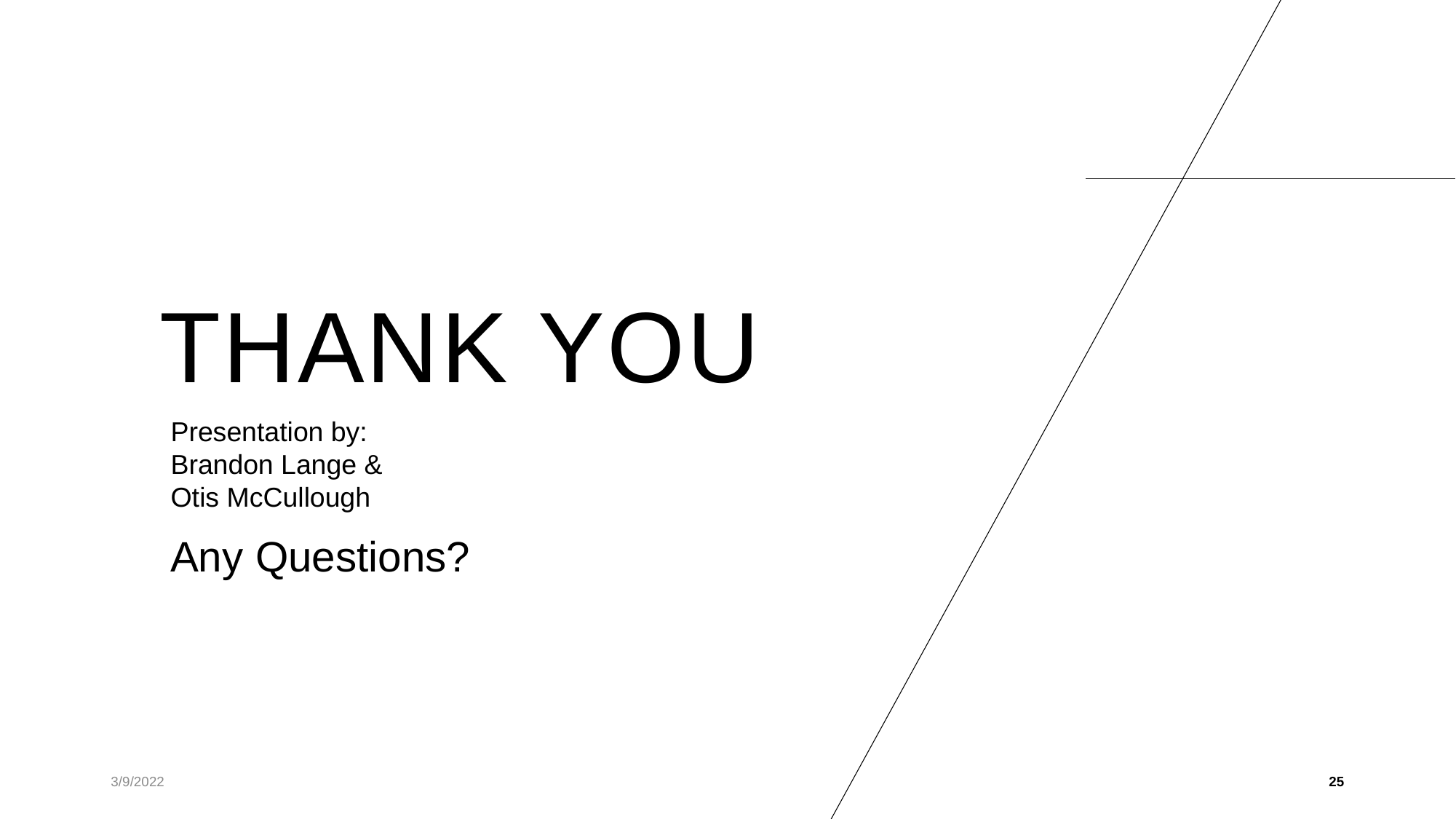

# Thank You
Presentation by:
Brandon Lange &
Otis McCullough
Any Questions?
3/9/2022
25